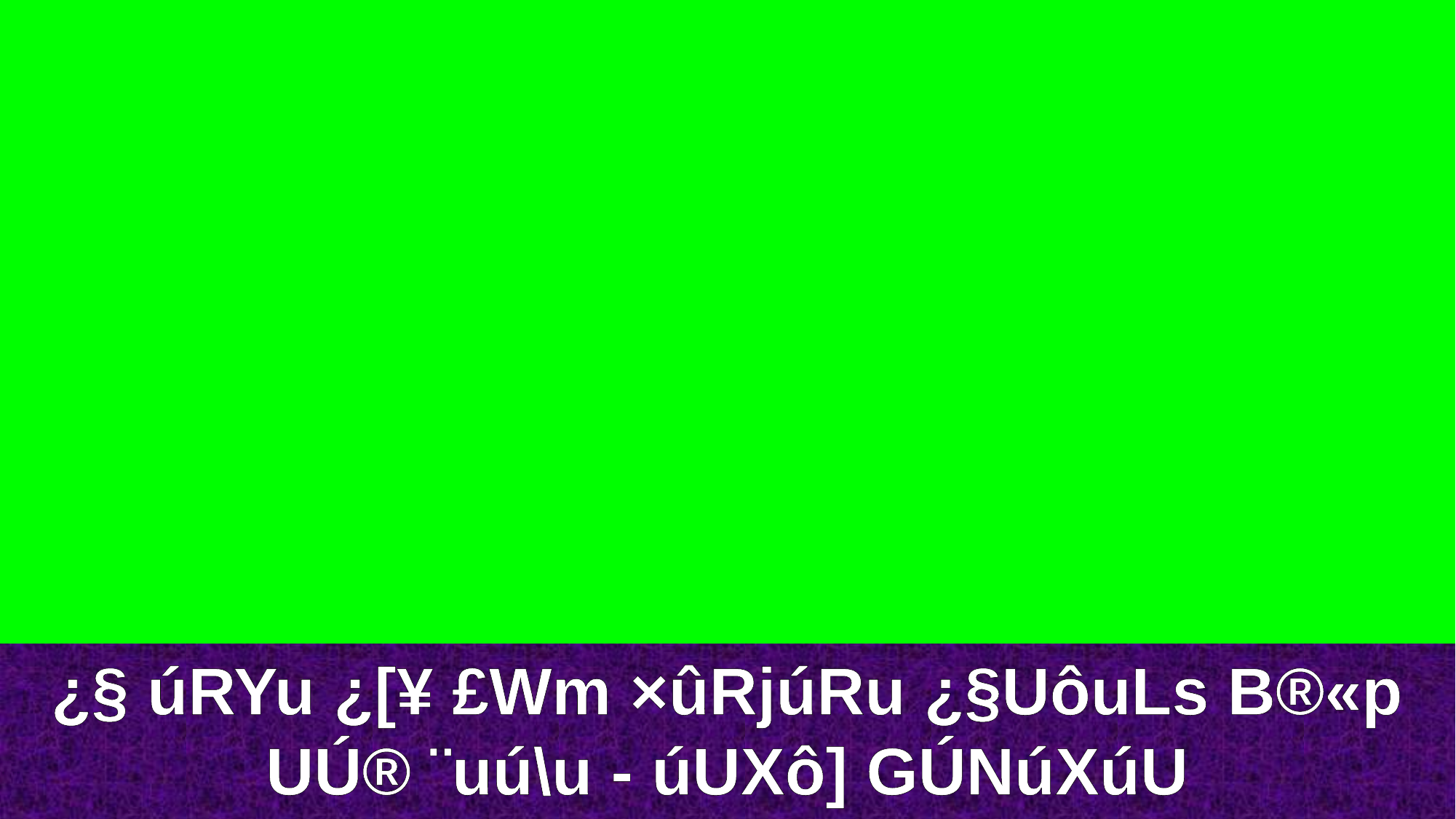

¿§ úRYu ¿[¥ £Wm ×ûRjúRu ¿§UôuLs B®«p UÚ® ¨uú\u - úUXô] GÚNúXúU